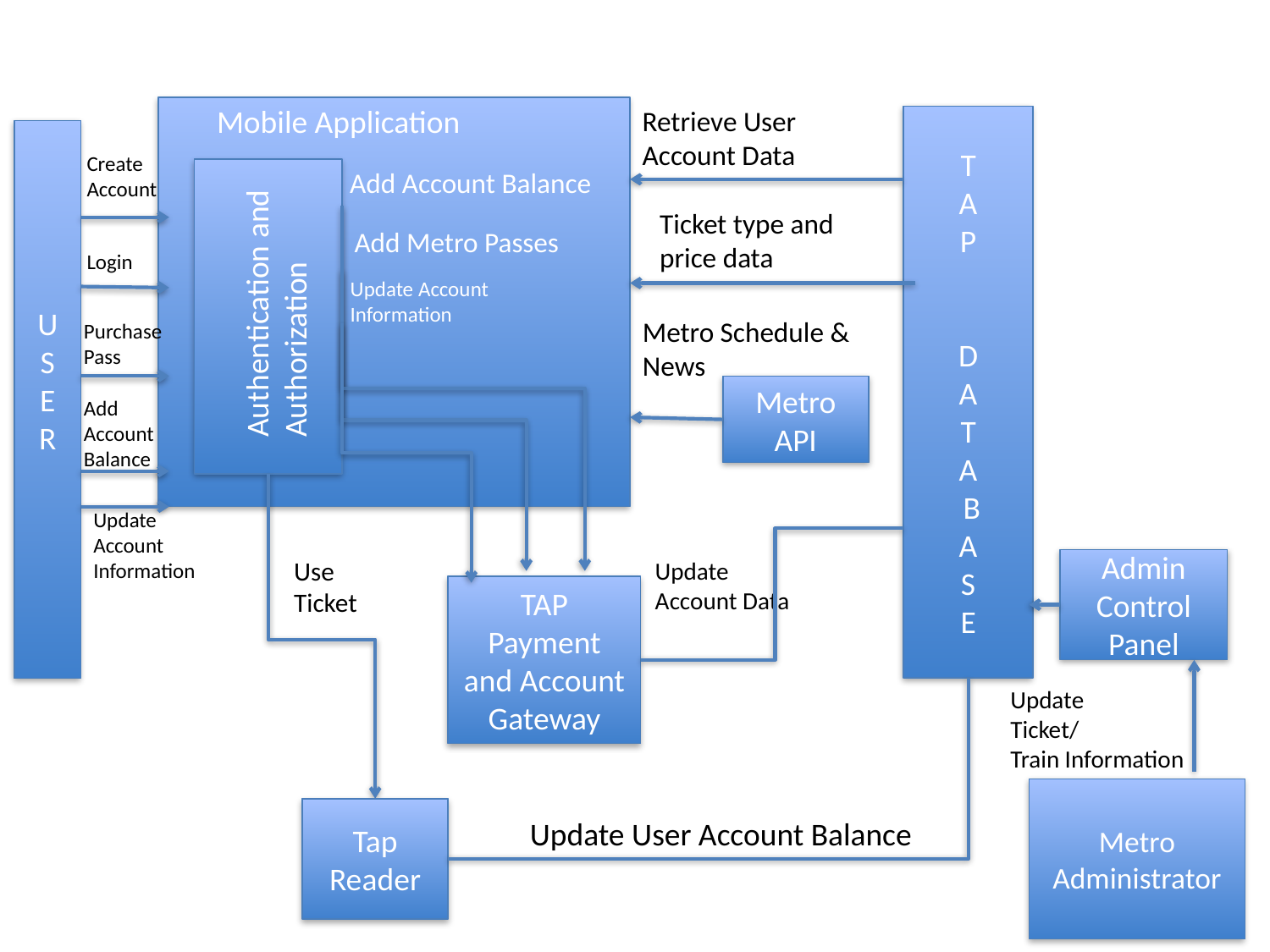

Mobile Application

Retrieve User Account Data
T
A
P

D
A
T
A
 B
A
S
E
U
S
E
R

Create Account

Add Account Balance
Ticket type and
price data
Add Metro Passes

Login
Authentication and Authorization
Update Account Information
Metro Schedule & News
Purchase
Pass
Metro API
Add Account Balance
Update Account Information
Use
Ticket
Update Account Data
Admin Control Panel
TAP Payment and Account Gateway
Use Ticket
Purchase Pass
Update
Ticket/
Train Information
Metro
Administrator
Tap Reader
Update User Account Balance